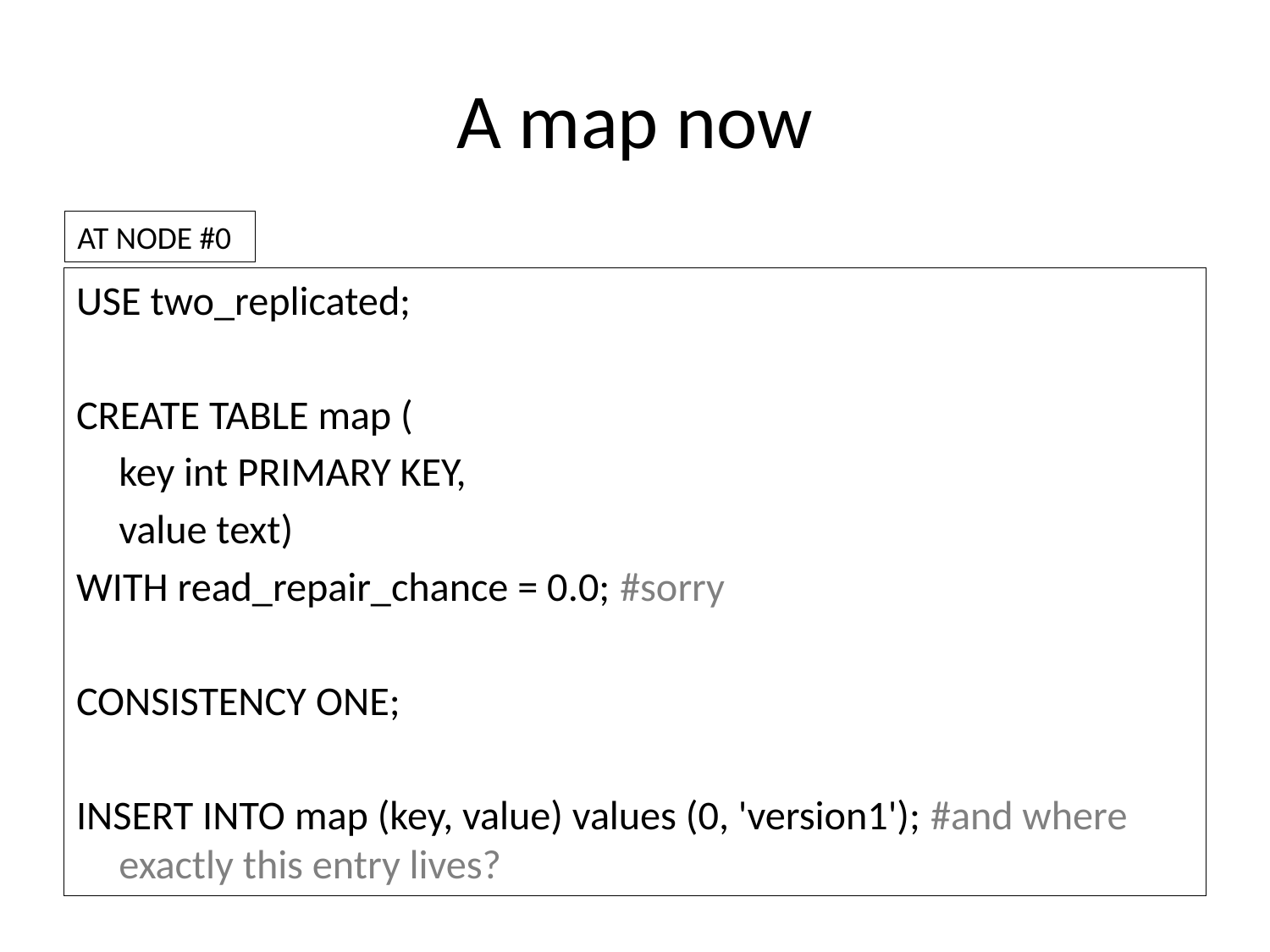

# A map now
AT NODE #0
USE two_replicated;

CREATE TABLE map (
	key int PRIMARY KEY,
	value text)
WITH read_repair_chance = 0.0; #sorry

CONSISTENCY ONE;

INSERT INTO map (key, value) values (0, 'version1'); #and where exactly this entry lives?